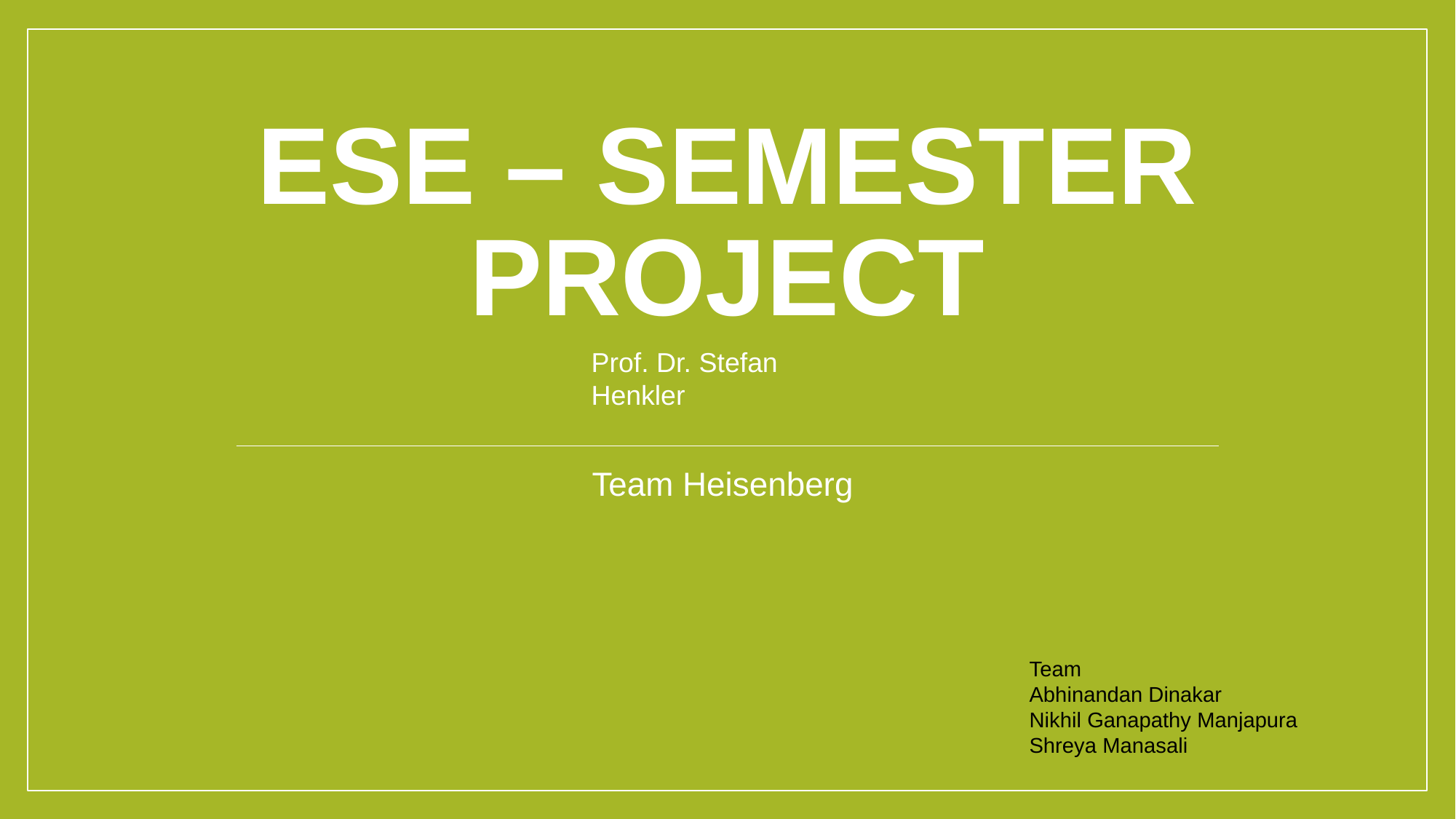

# ESE – SEMESTER PROJECT

Prof. Dr. Stefan Henkler
Team Heisenberg
Team
Abhinandan Dinakar
Nikhil Ganapathy Manjapura
Shreya Manasali